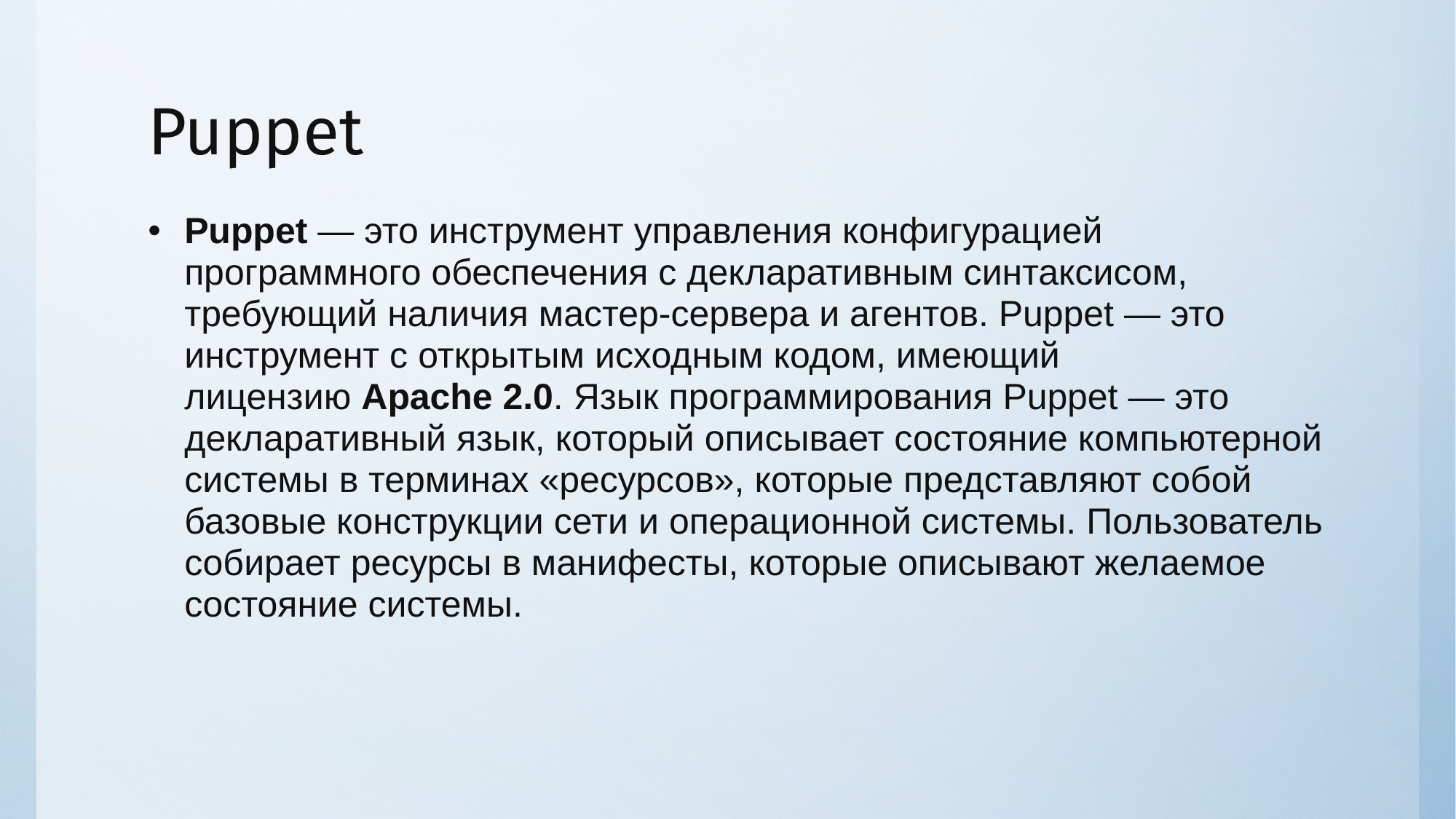

# Puppet
Puppet — это инструмент управления конфигурацией программного обеспечения с декларативным синтаксисом, требующий наличия мастер-сервера и агентов. Puppet — это инструмент с открытым исходным кодом, имеющий лицензию Apache 2.0. Язык программирования Puppet — это декларативный язык, который описывает состояние компьютерной системы в терминах «ресурсов», которые представляют собой базовые конструкции сети и операционной системы. Пользователь собирает ресурсы в манифесты, которые описывают желаемое состояние системы.